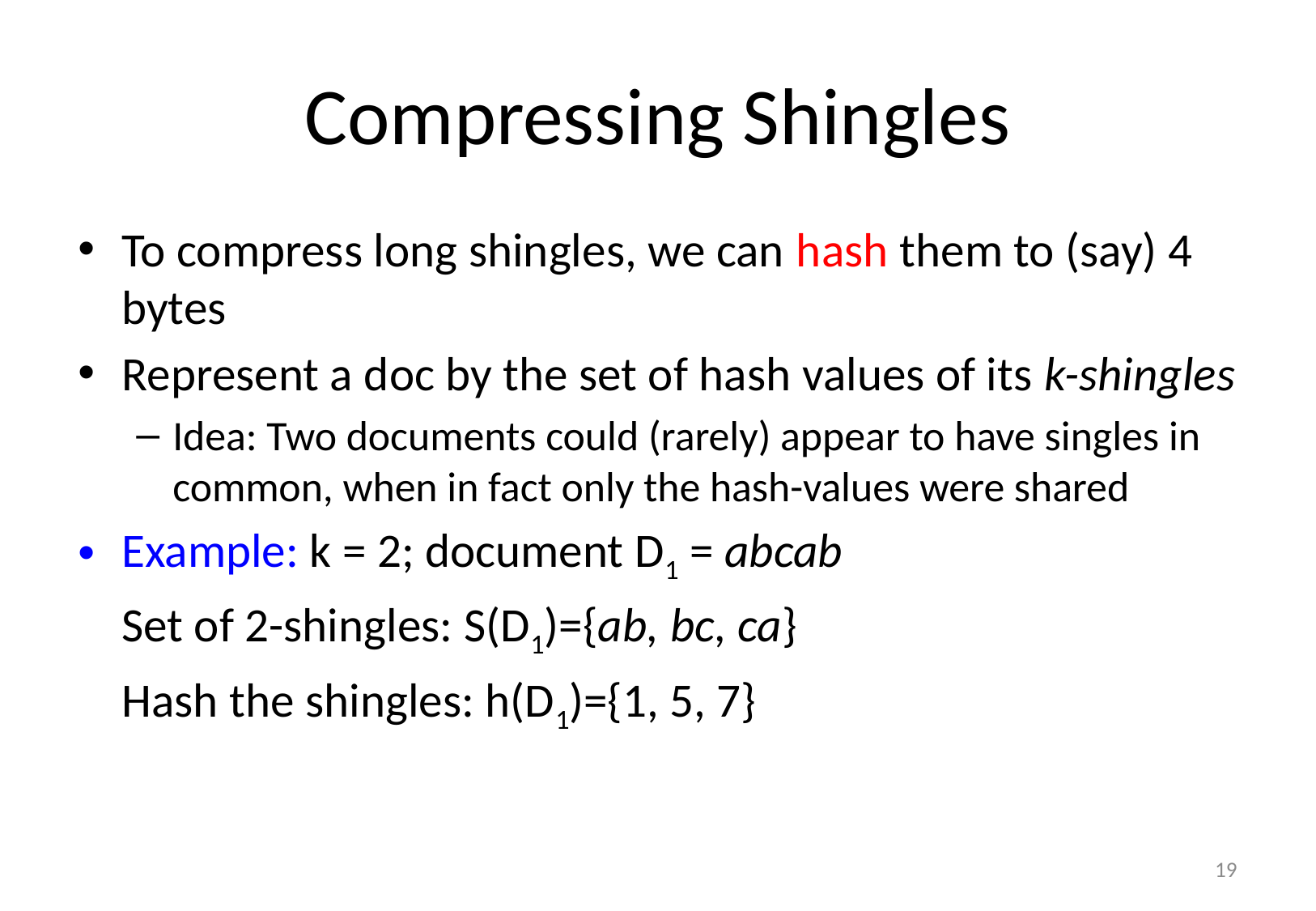

# Compressing Shingles
To compress long shingles, we can hash them to (say) 4 bytes
Represent a doc by the set of hash values of its k-shingles
Idea: Two documents could (rarely) appear to have singles in common, when in fact only the hash-values were shared
Example: k = 2; document D1 = abcab
    Set of 2-shingles: S(D1)={ab, bc, ca}
    Hash the shingles: h(D1)={1, 5, 7}
19